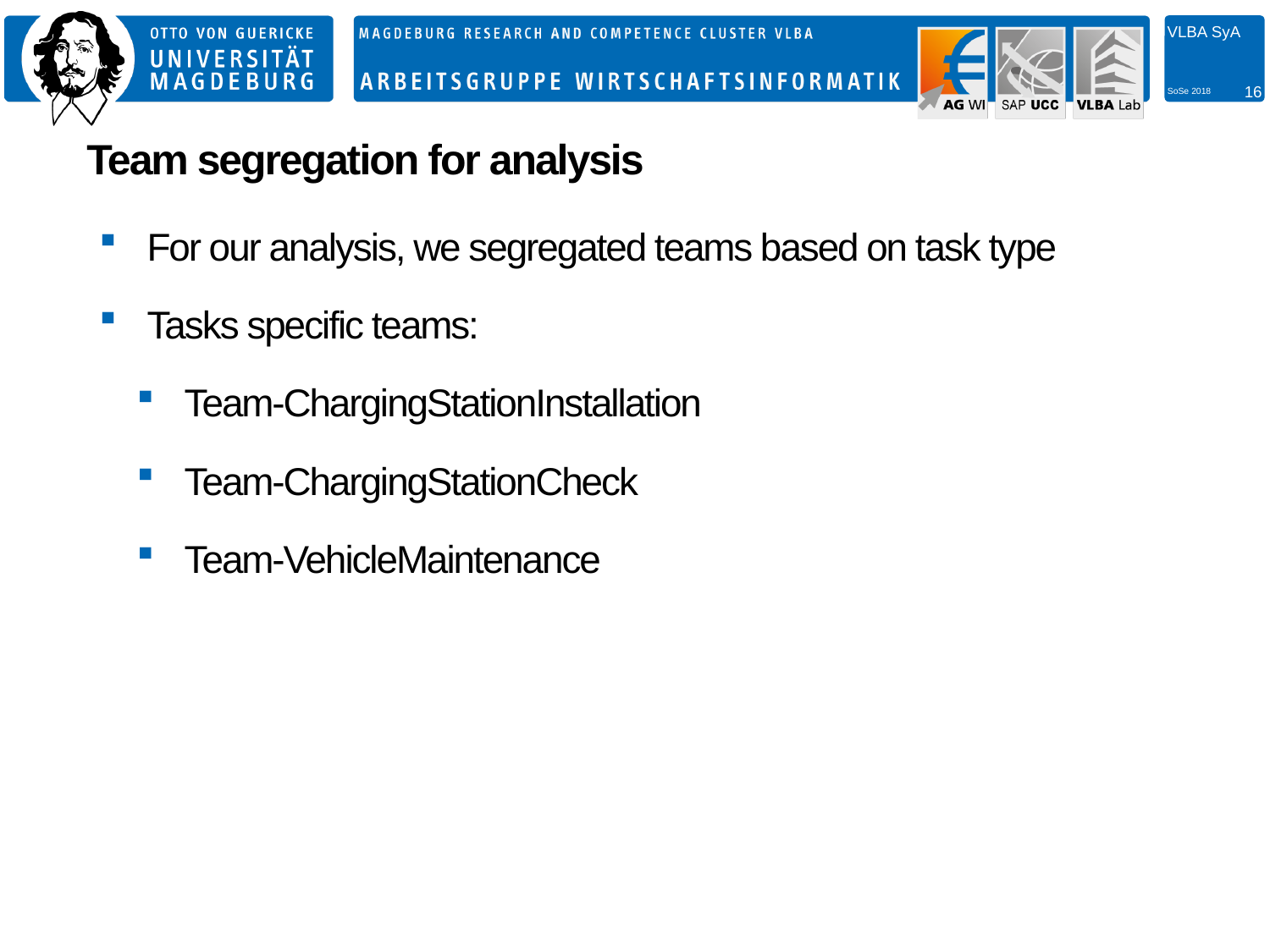

# Team segregation for analysis
For our analysis, we segregated teams based on task type
Tasks specific teams:
Team-ChargingStationInstallation
Team-ChargingStationCheck
Team-VehicleMaintenance